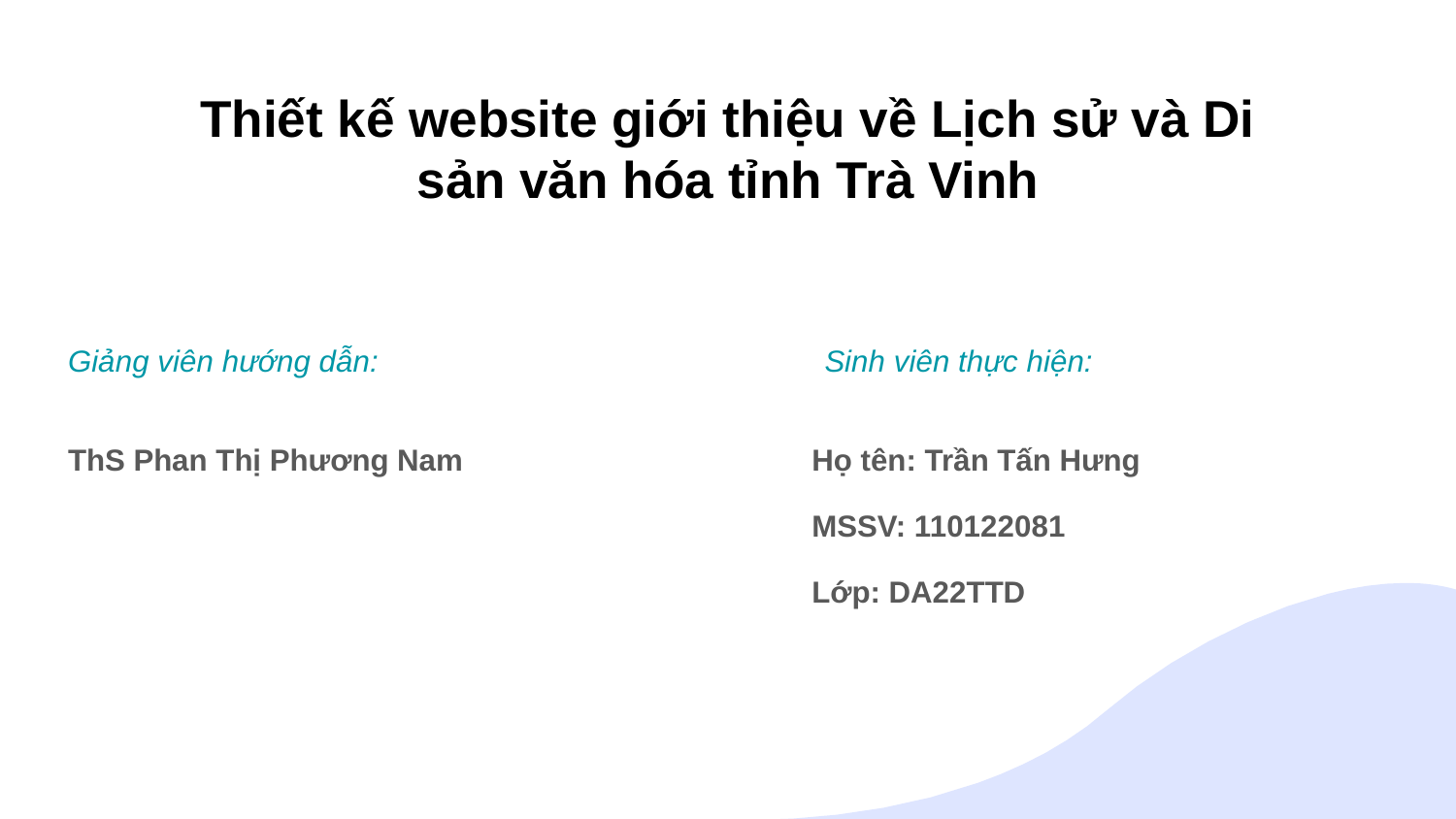

# Thiết kế website giới thiệu về Lịch sử và Di sản văn hóa tỉnh Trà Vinh
Giảng viên hướng dẫn:
Sinh viên thực hiện:
ThS Phan Thị Phương Nam
Họ tên: Trần Tấn Hưng
MSSV: 110122081
Lớp: DA22TTD